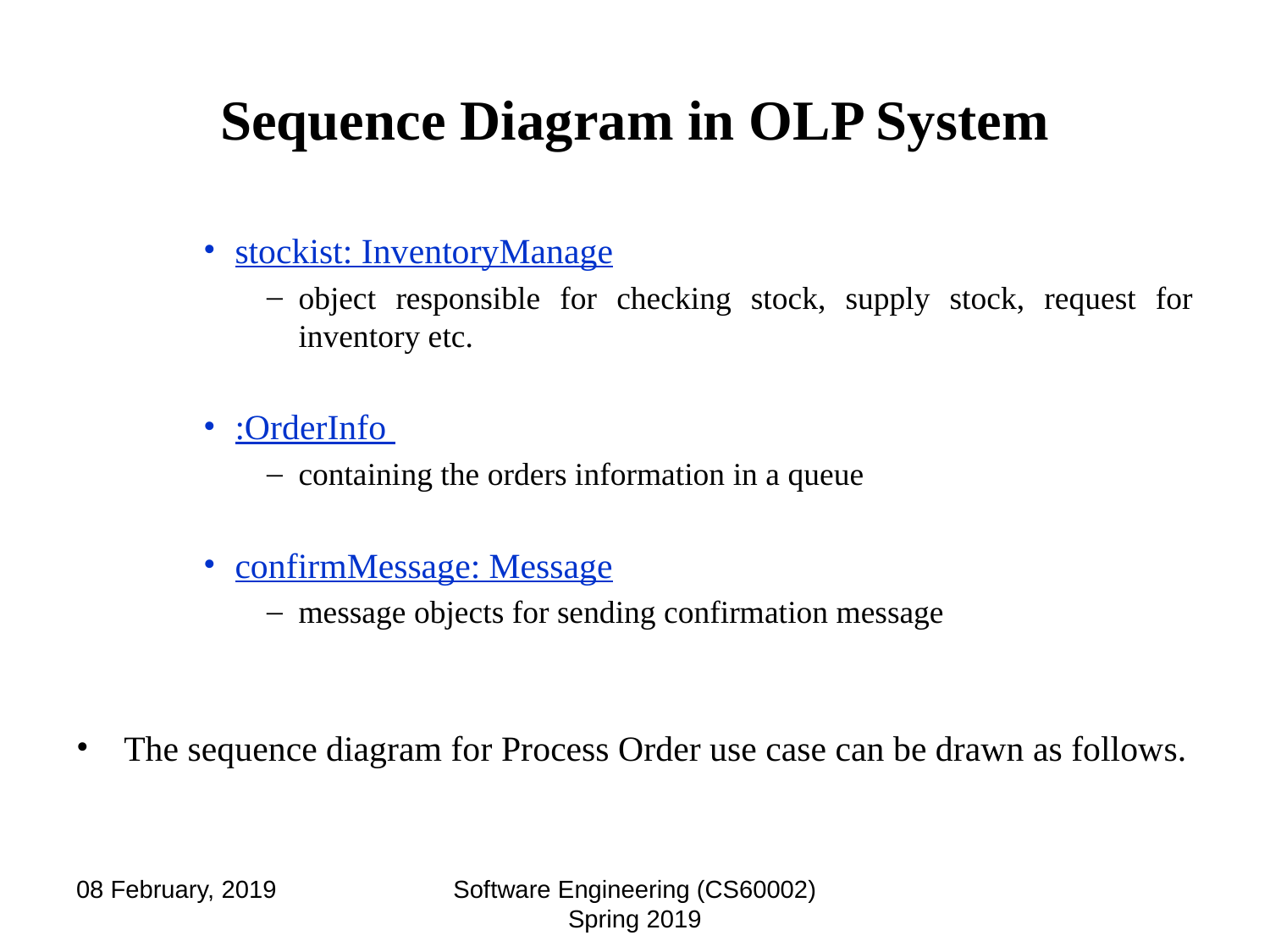

# Sequence Diagram in OLP System
stockist: InventoryManage
object responsible for checking stock, supply stock, request for inventory etc.

:OrderInfo
containing the orders information in a queue

confirmMessage: Message
message objects for sending confirmation message

The sequence diagram for Process Order use case can be drawn as follows.
08 February, 2019
Software Engineering (CS60002) Spring 2019